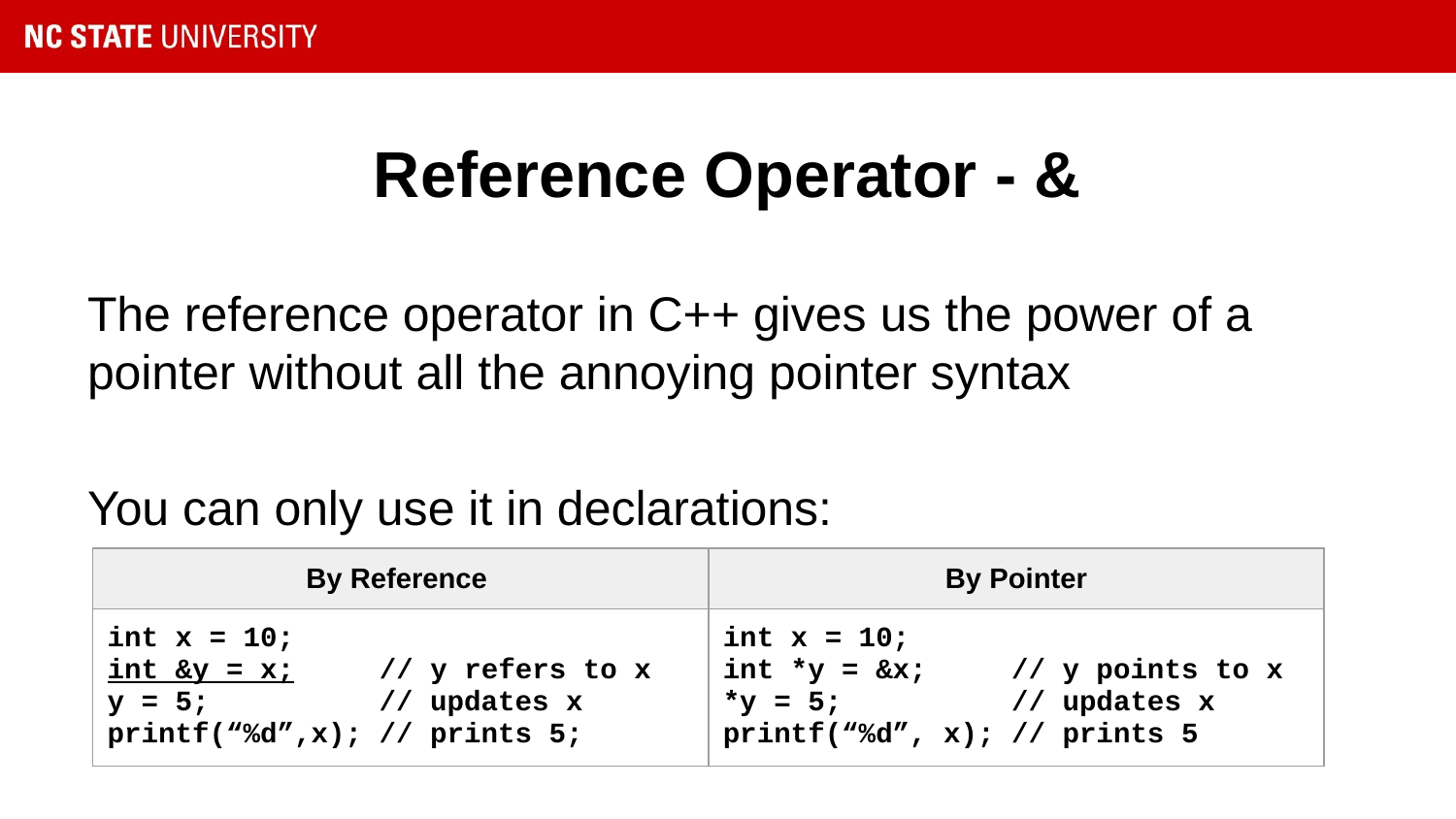

# Reference Operator - &
The reference operator in C++ gives us the power of a pointer without all the annoying pointer syntax

You can only use it in declarations:
| By Reference | By Pointer |
| --- | --- |
| int x = 10; int &y = x; // y refers to x y = 5; // updates x printf(“%d”,x); // prints 5; | int x = 10; int \*y = &x; // y points to x \*y = 5; // updates x printf(“%d”, x); // prints 5 |